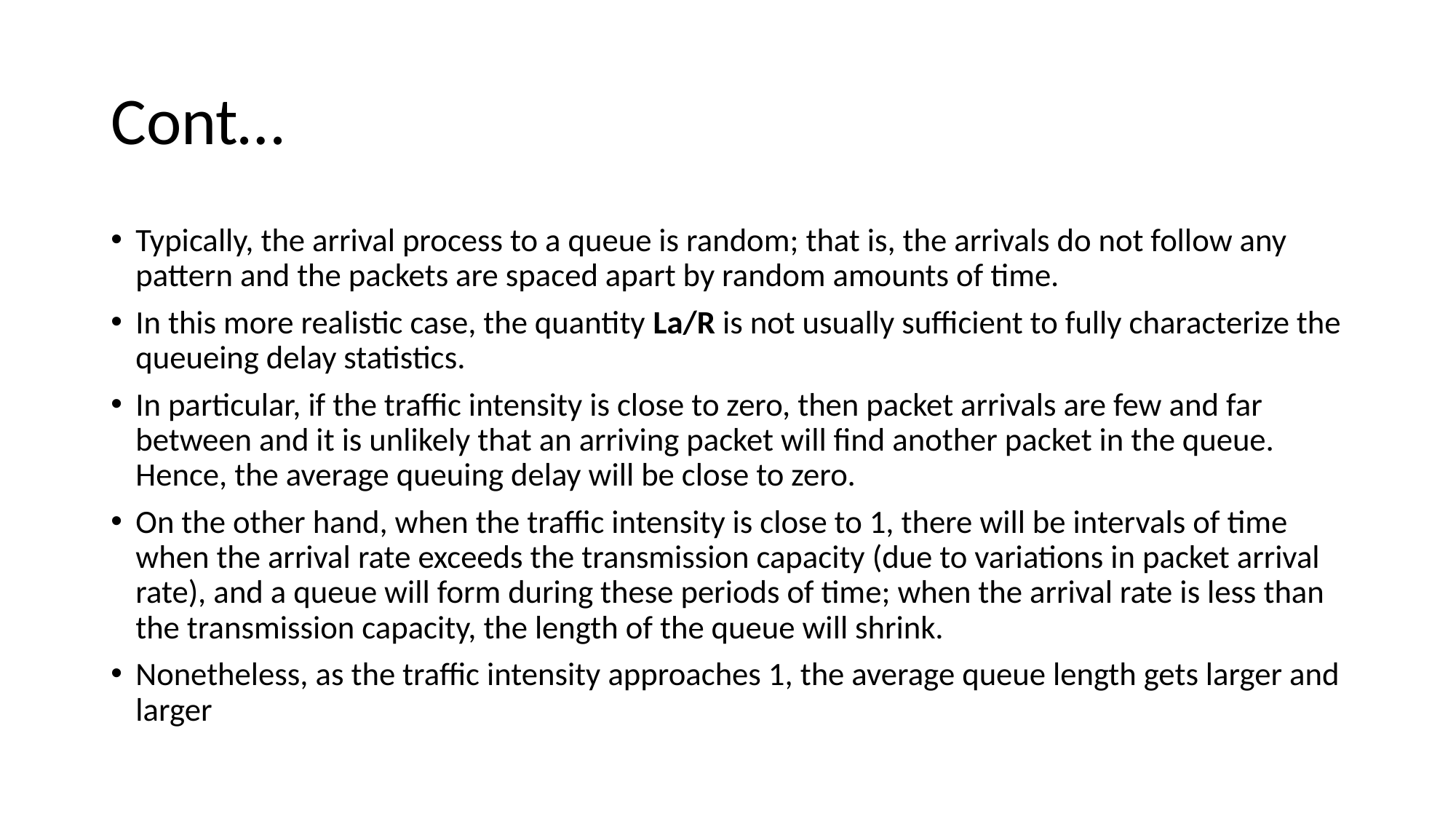

# Cont…
Typically, the arrival process to a queue is random; that is, the arrivals do not follow any pattern and the packets are spaced apart by random amounts of time.
In this more realistic case, the quantity La/R is not usually sufficient to fully characterize the queueing delay statistics.
In particular, if the traffic intensity is close to zero, then packet arrivals are few and far between and it is unlikely that an arriving packet will find another packet in the queue. Hence, the average queuing delay will be close to zero.
On the other hand, when the traffic intensity is close to 1, there will be intervals of time when the arrival rate exceeds the transmission capacity (due to variations in packet arrival rate), and a queue will form during these periods of time; when the arrival rate is less than the transmission capacity, the length of the queue will shrink.
Nonetheless, as the traffic intensity approaches 1, the average queue length gets larger and larger